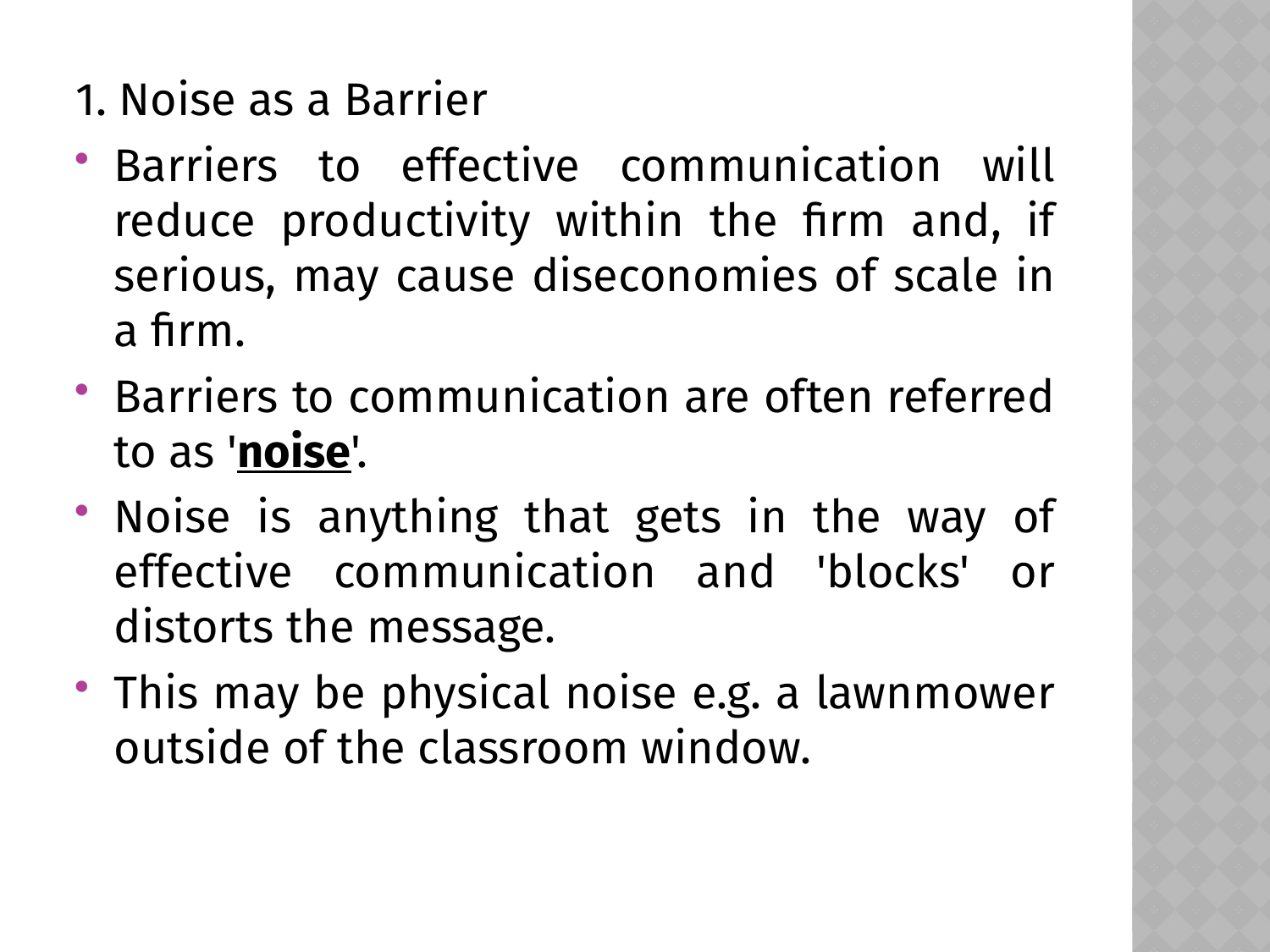

1. Noise as a Barrier
Barriers to effective communication will reduce productivity within the firm and, if serious, may cause diseconomies of scale in a firm.
Barriers to communication are often referred to as 'noise'.
Noise is anything that gets in the way of effective communication and 'blocks' or distorts the message.
This may be physical noise e.g. a lawnmower outside of the classroom window.